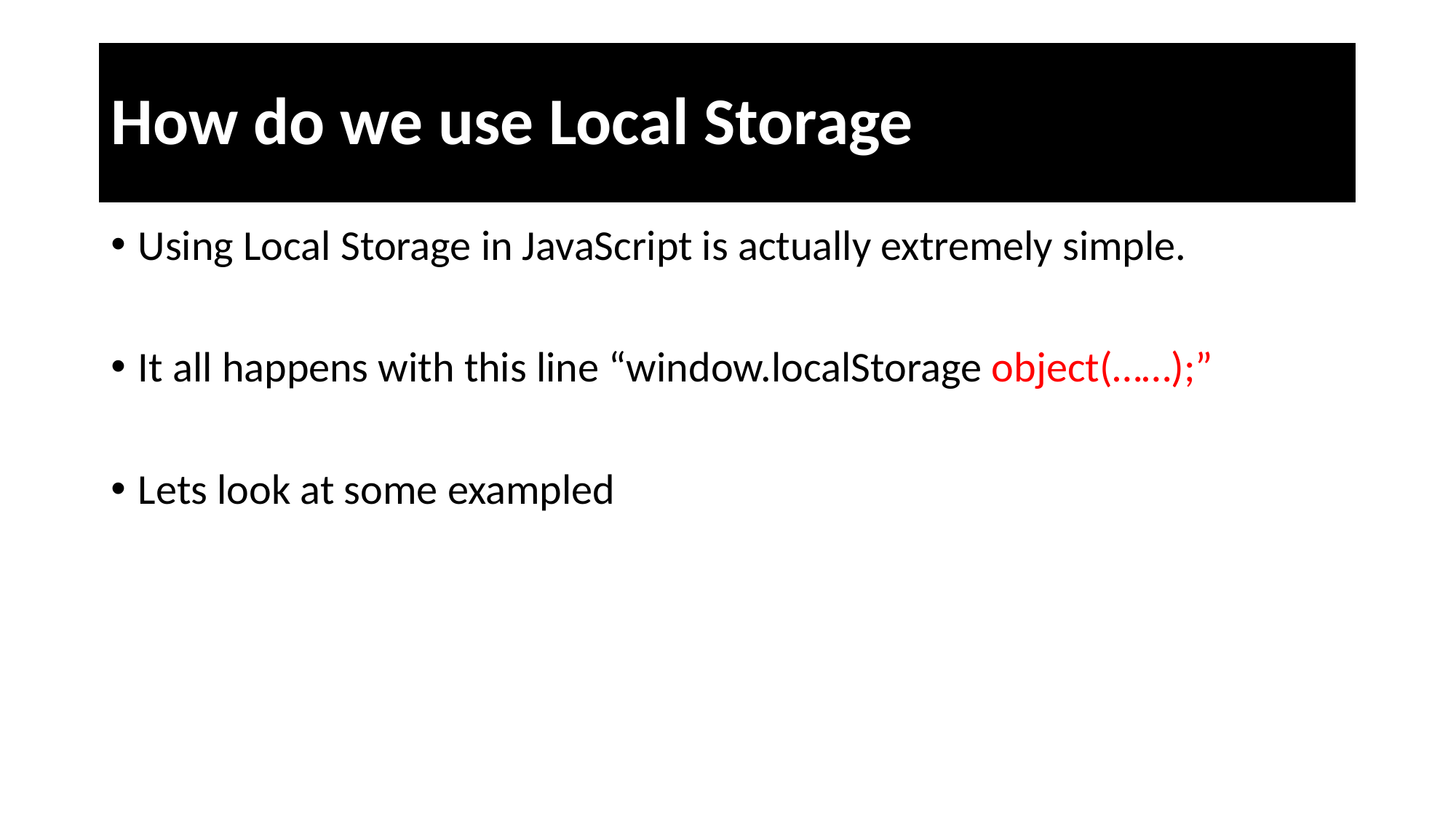

# How do we use Local Storage
Using Local Storage in JavaScript is actually extremely simple.

It all happens with this line “window.localStorage object(……);”

Lets look at some exampled